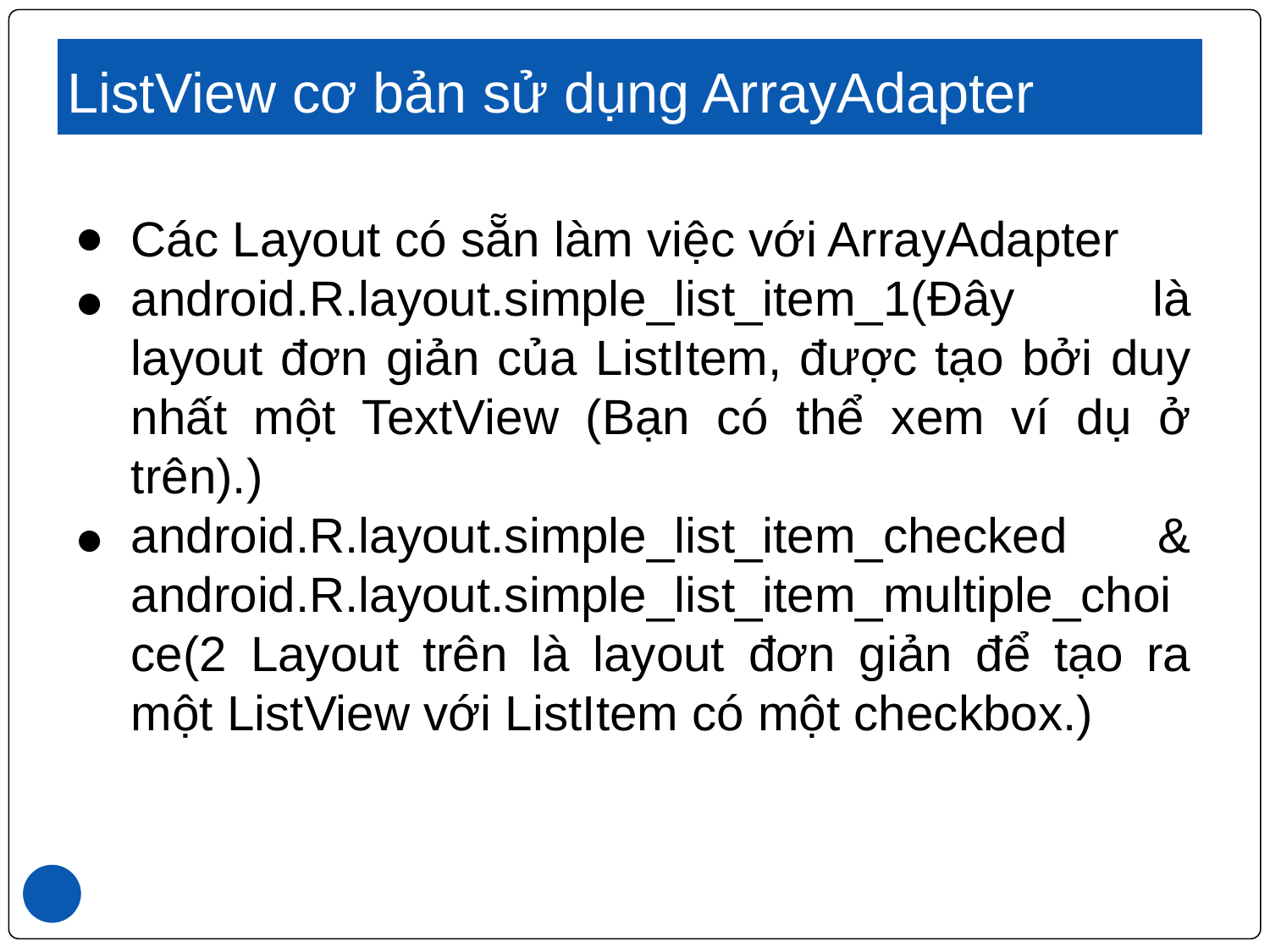

# ListView cơ bản sử dụng ArrayAdapter
Các Layout có sẵn làm việc với ArrayAdapter
android.R.layout.simple_list_item_1(Đây là layout đơn giản của ListItem, được tạo bởi duy nhất một TextView (Bạn có thể xem ví dụ ở trên).)
android.R.layout.simple_list_item_checked & android.R.layout.simple_list_item_multiple_choice(2 Layout trên là layout đơn giản để tạo ra một ListView với ListItem có một checkbox.)